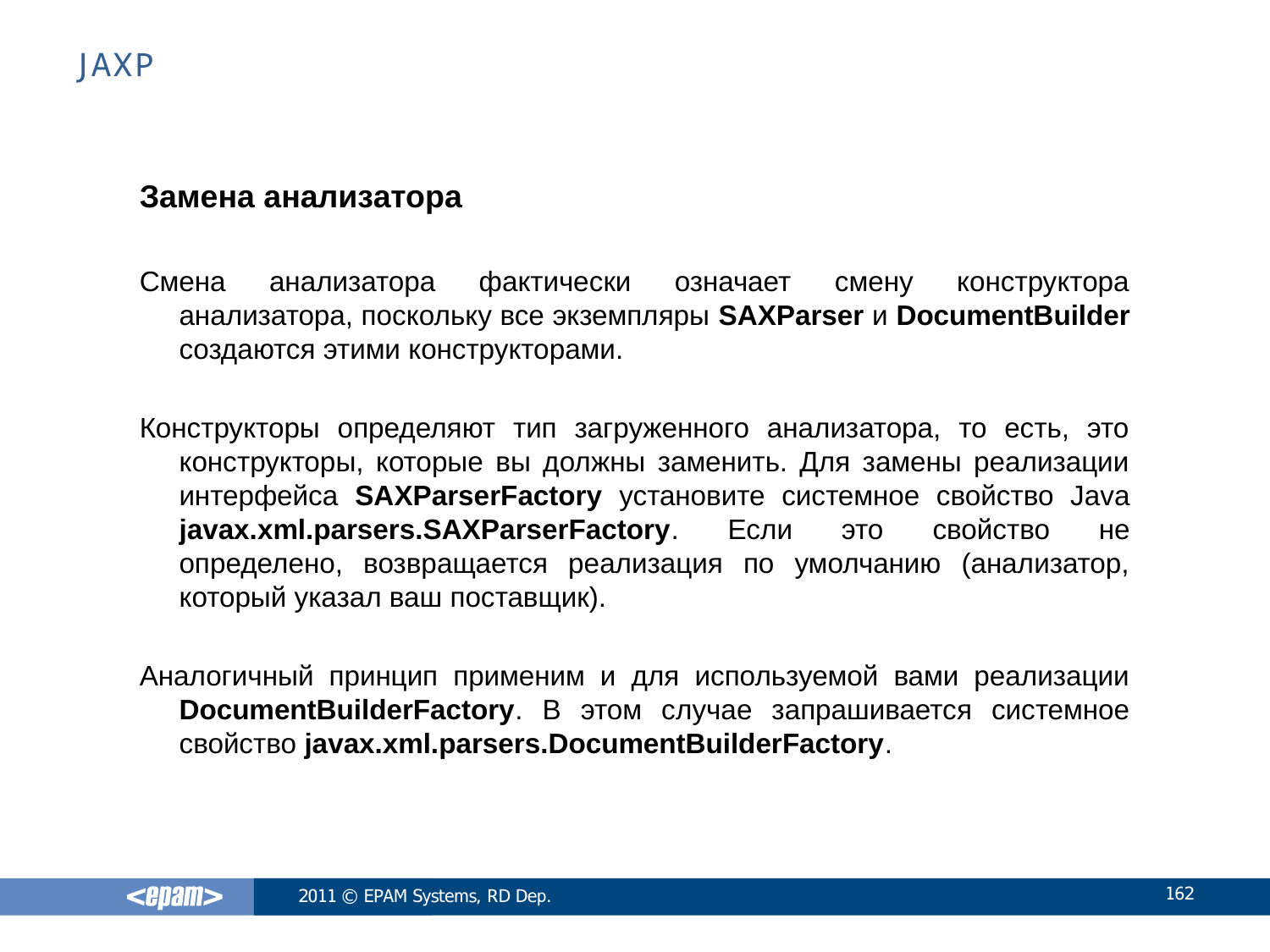

# JAXP
Замена анализатора

Смена анализатора фактически означает смену конструктора анализатора, поскольку все экземпляры SAXParser и DocumentBuilder создаются этими конструкторами.

Конструкторы определяют тип загруженного анализатора, то есть, это конструкторы, которые вы должны заменить. Для замены реализации интерфейса SAXParserFactory установите системное свойство Java javax.xml.parsers.SAXParserFactory. Если это свойство не определено, возвращается реализация по умолчанию (анализатор, который указал ваш поставщик).

Аналогичный принцип применим и для используемой вами реализации DocumentBuilderFactory. В этом случае запрашивается системное свойство javax.xml.parsers.DocumentBuilderFactory.
162
2011 © EPAM Systems, RD Dep.